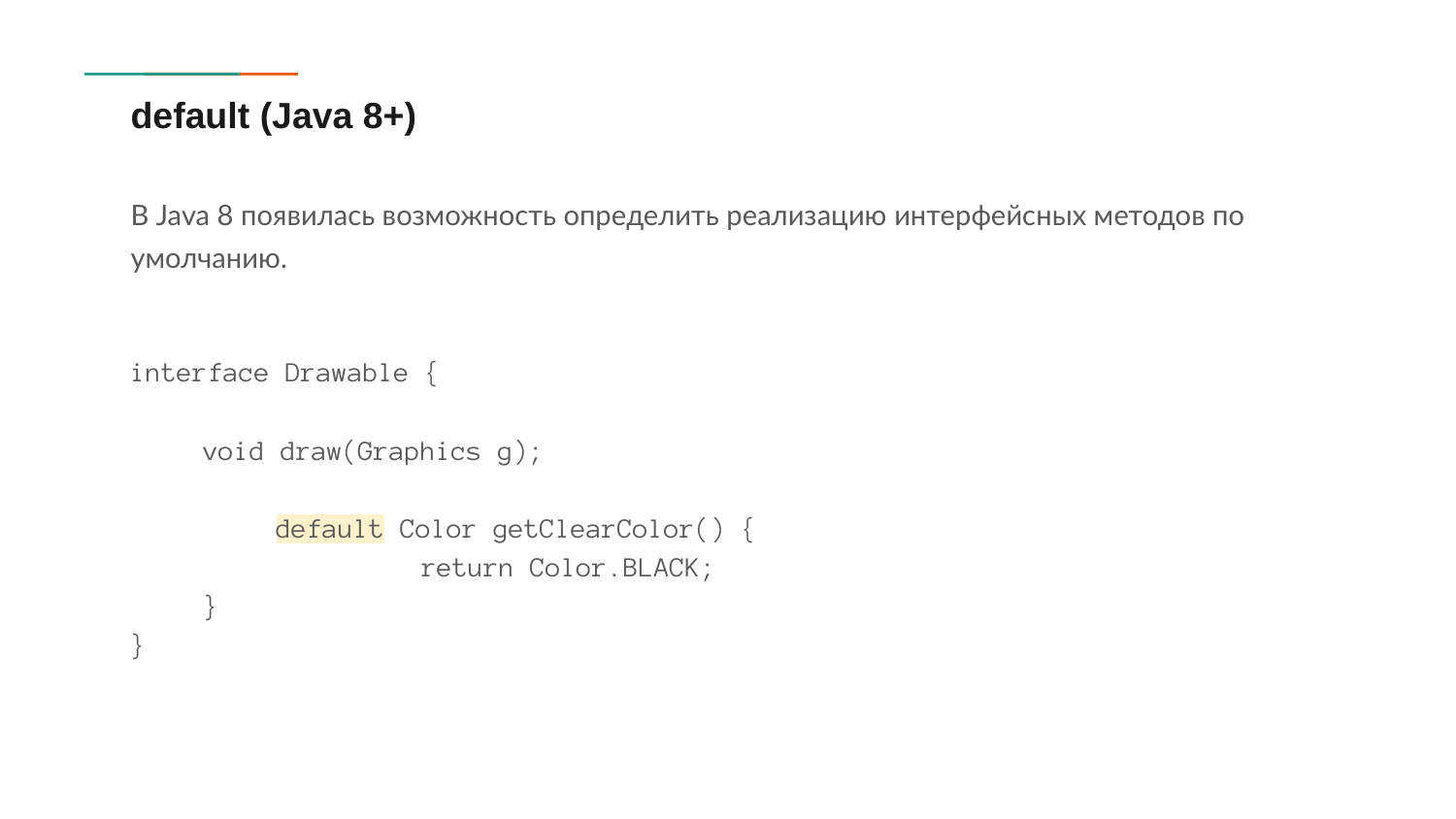

# default (Java 8+)
В Java 8 появилась возможность определить реализацию интерфейсных методов по умолчанию.

interface Drawable {

void draw(Graphics g);

	default Color getClearColor() {
		return Color.BLACK;
}
}